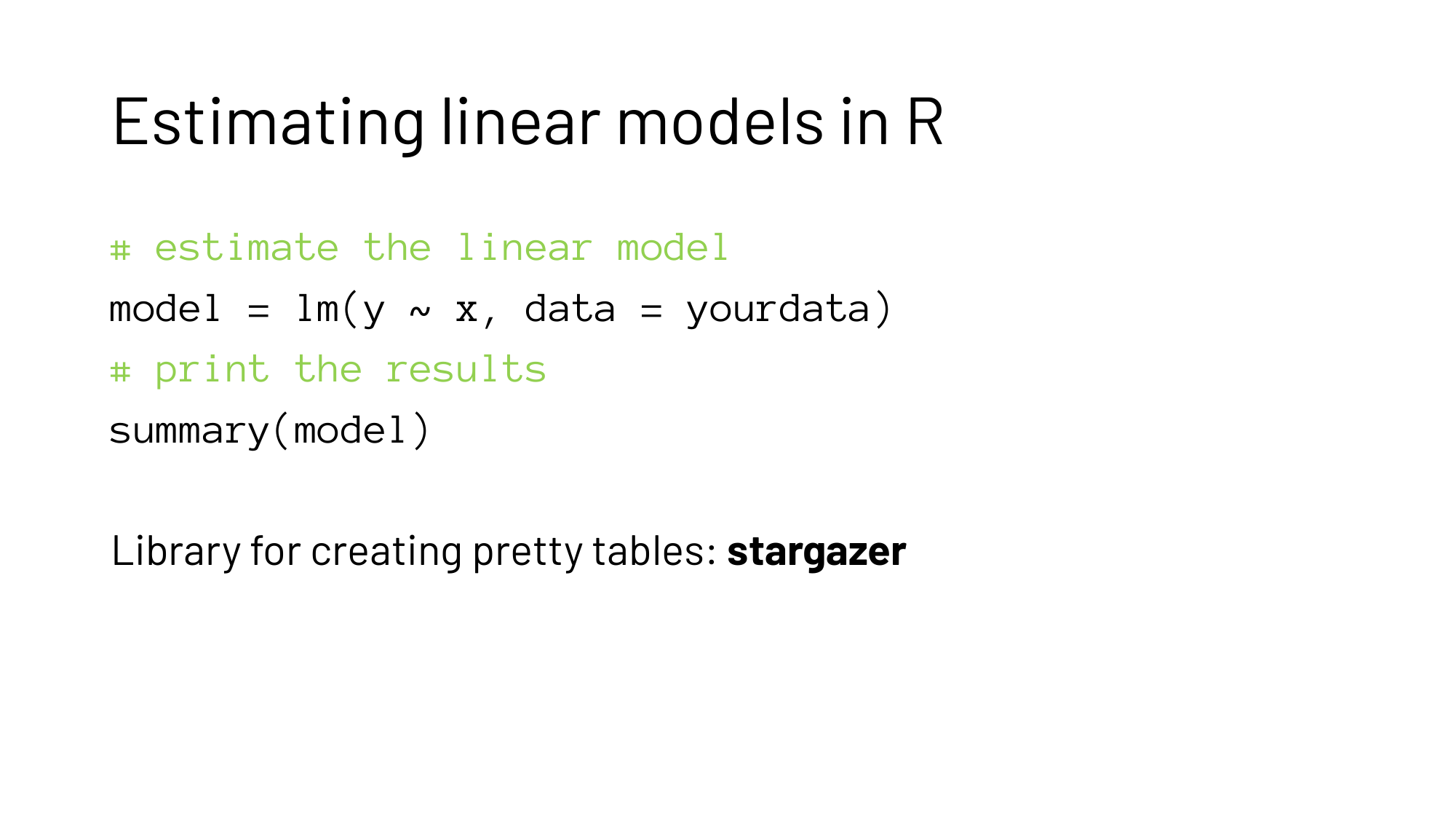

# Estimating linear models in R
# estimate the linear model
model = lm(y ~ x, data = yourdata)
# print the results
summary(model)

Library for creating pretty tables: stargazer